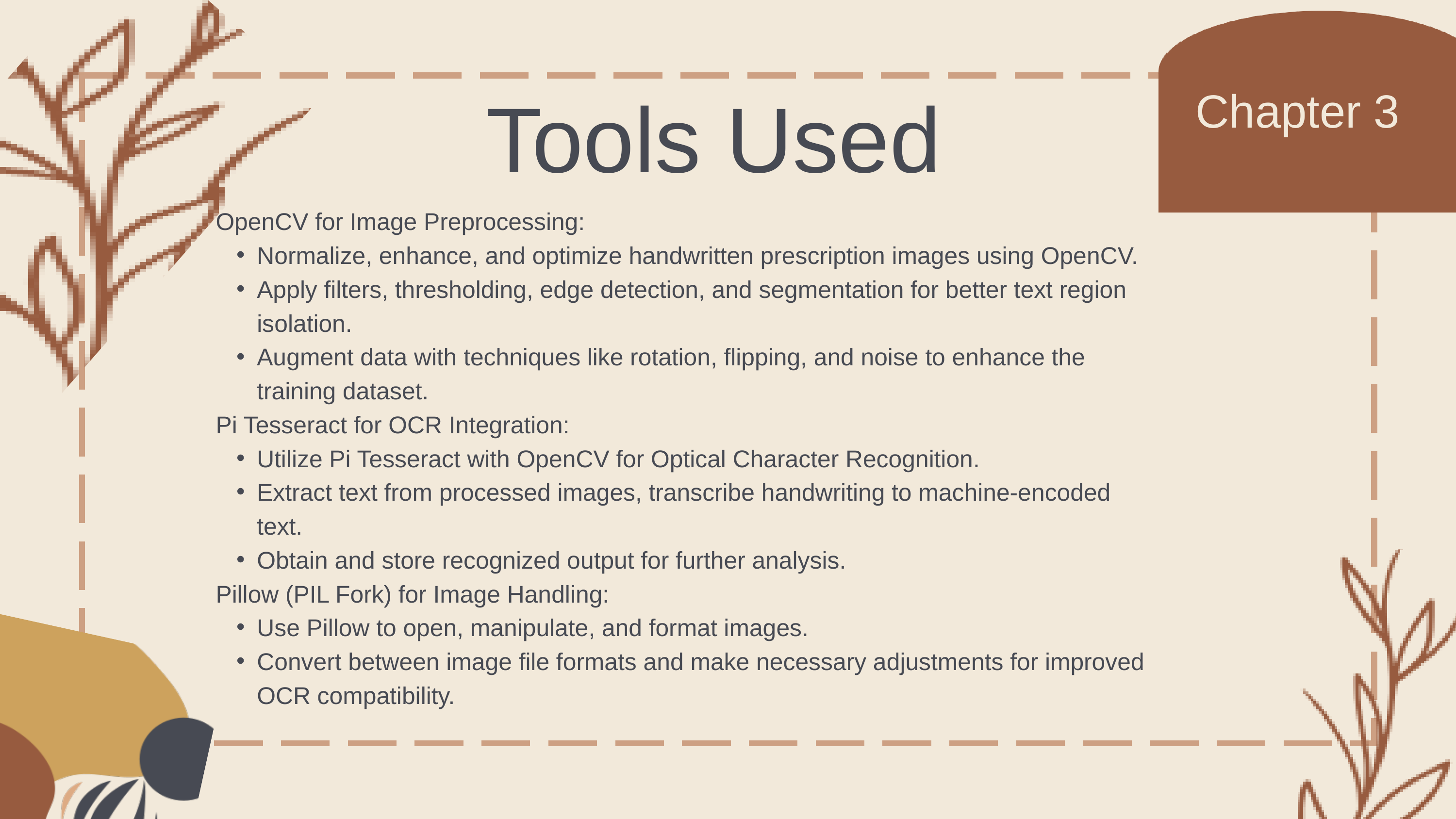

Chapter 3
Tools Used
OpenCV for Image Preprocessing:
Normalize, enhance, and optimize handwritten prescription images using OpenCV.
Apply filters, thresholding, edge detection, and segmentation for better text region isolation.
Augment data with techniques like rotation, flipping, and noise to enhance the training dataset.
Pi Tesseract for OCR Integration:
Utilize Pi Tesseract with OpenCV for Optical Character Recognition.
Extract text from processed images, transcribe handwriting to machine-encoded text.
Obtain and store recognized output for further analysis.
Pillow (PIL Fork) for Image Handling:
Use Pillow to open, manipulate, and format images.
Convert between image file formats and make necessary adjustments for improved OCR compatibility.